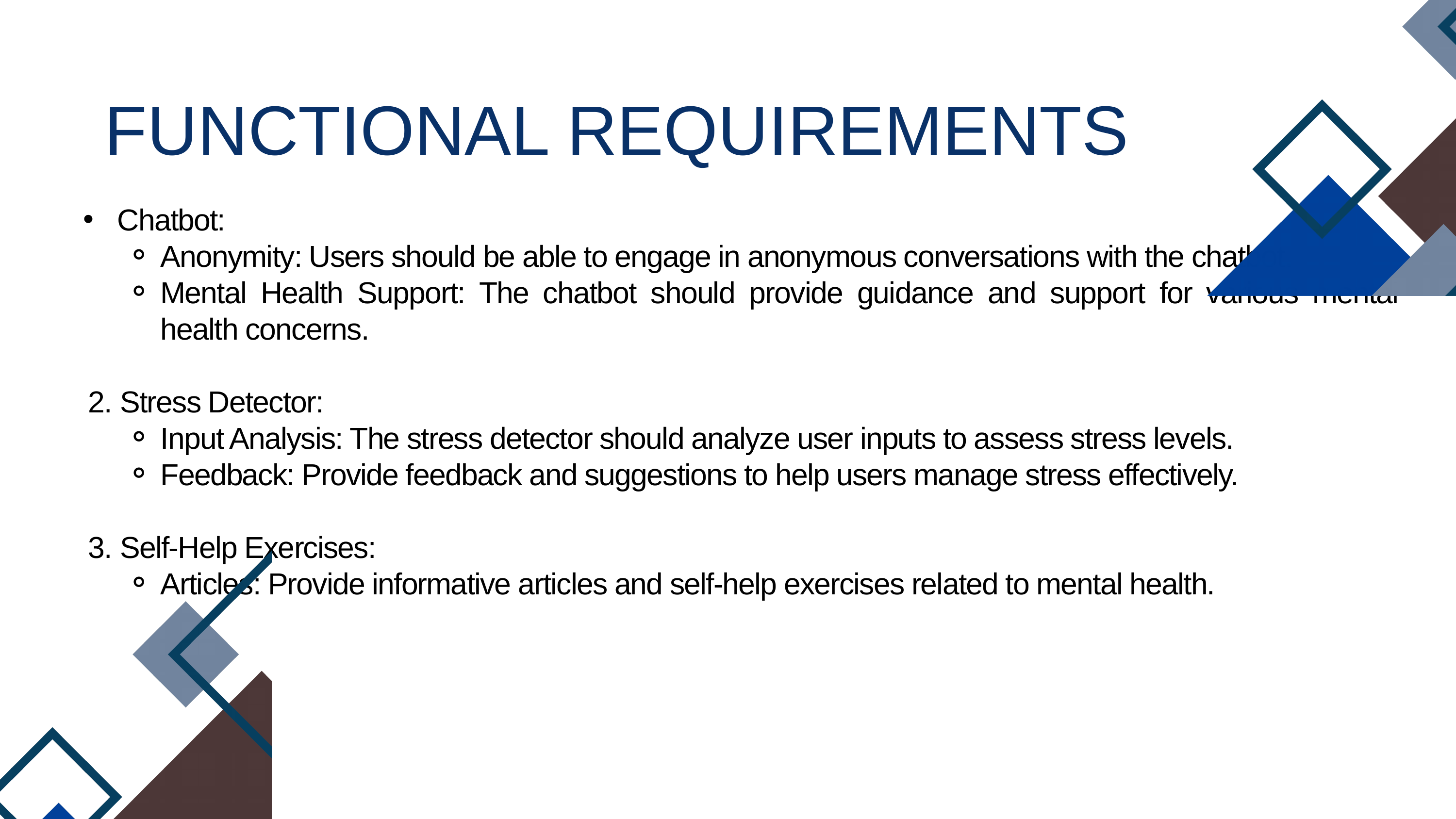

FUNCTIONAL REQUIREMENTS
 Chatbot:
Anonymity: Users should be able to engage in anonymous conversations with the chatbot.
Mental Health Support: The chatbot should provide guidance and support for various mental health concerns.

    2. Stress Detector:
Input Analysis: The stress detector should analyze user inputs to assess stress levels.
Feedback: Provide feedback and suggestions to help users manage stress effectively.

    3. Self-Help Exercises:
Articles: Provide informative articles and self-help exercises related to mental health.